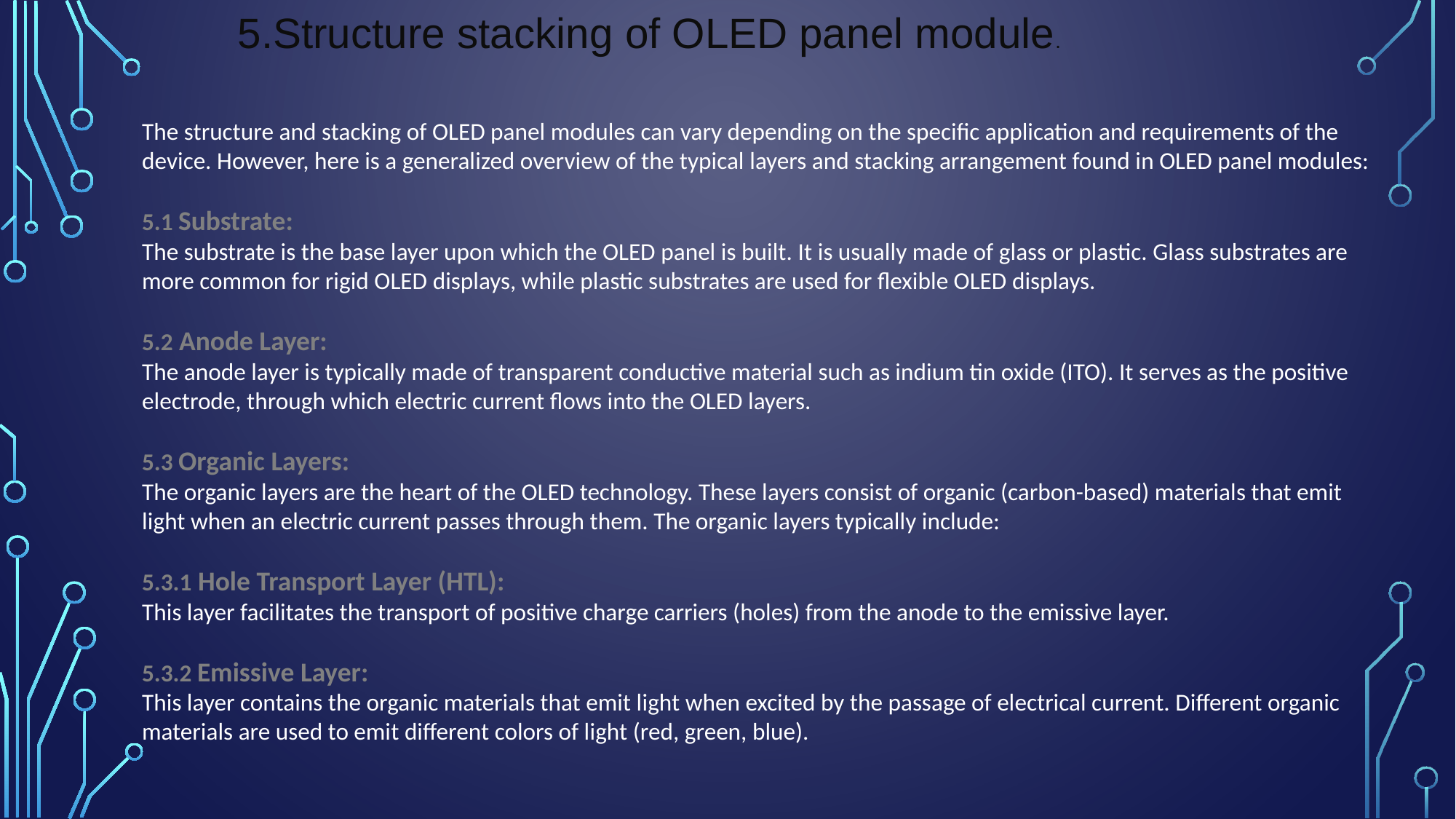

5.Structure stacking of OLED panel module.
The structure and stacking of OLED panel modules can vary depending on the specific application and requirements of the device. However, here is a generalized overview of the typical layers and stacking arrangement found in OLED panel modules:

5.1 Substrate:
The substrate is the base layer upon which the OLED panel is built. It is usually made of glass or plastic. Glass substrates are more common for rigid OLED displays, while plastic substrates are used for flexible OLED displays.

5.2 Anode Layer:
The anode layer is typically made of transparent conductive material such as indium tin oxide (ITO). It serves as the positive electrode, through which electric current flows into the OLED layers.

5.3 Organic Layers:
The organic layers are the heart of the OLED technology. These layers consist of organic (carbon-based) materials that emit light when an electric current passes through them. The organic layers typically include:

5.3.1 Hole Transport Layer (HTL):
This layer facilitates the transport of positive charge carriers (holes) from the anode to the emissive layer.

5.3.2 Emissive Layer:
This layer contains the organic materials that emit light when excited by the passage of electrical current. Different organic materials are used to emit different colors of light (red, green, blue).